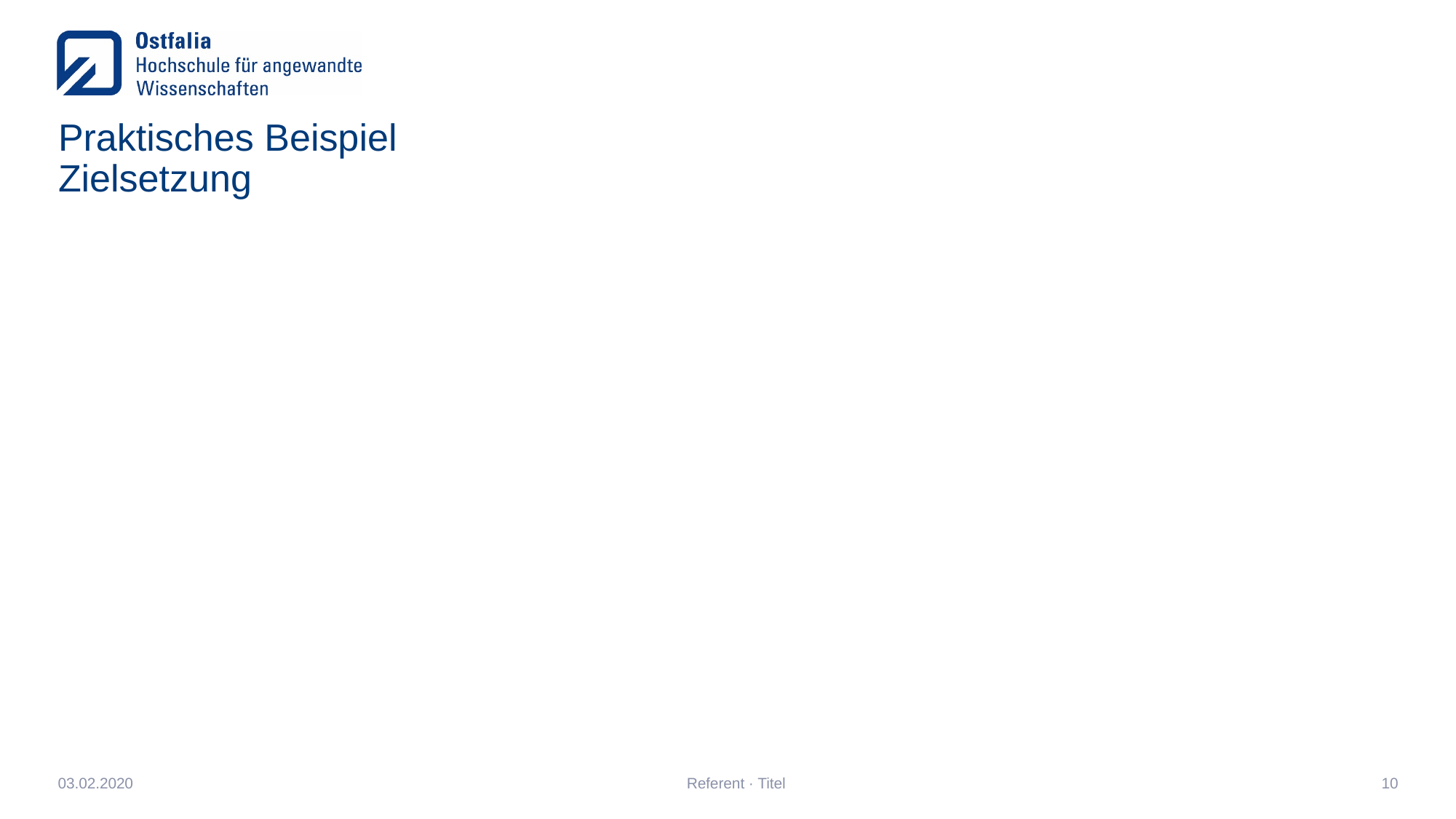

# Praktisches Beispiel Zielsetzung

03.02.2020
Referent · Titel
10